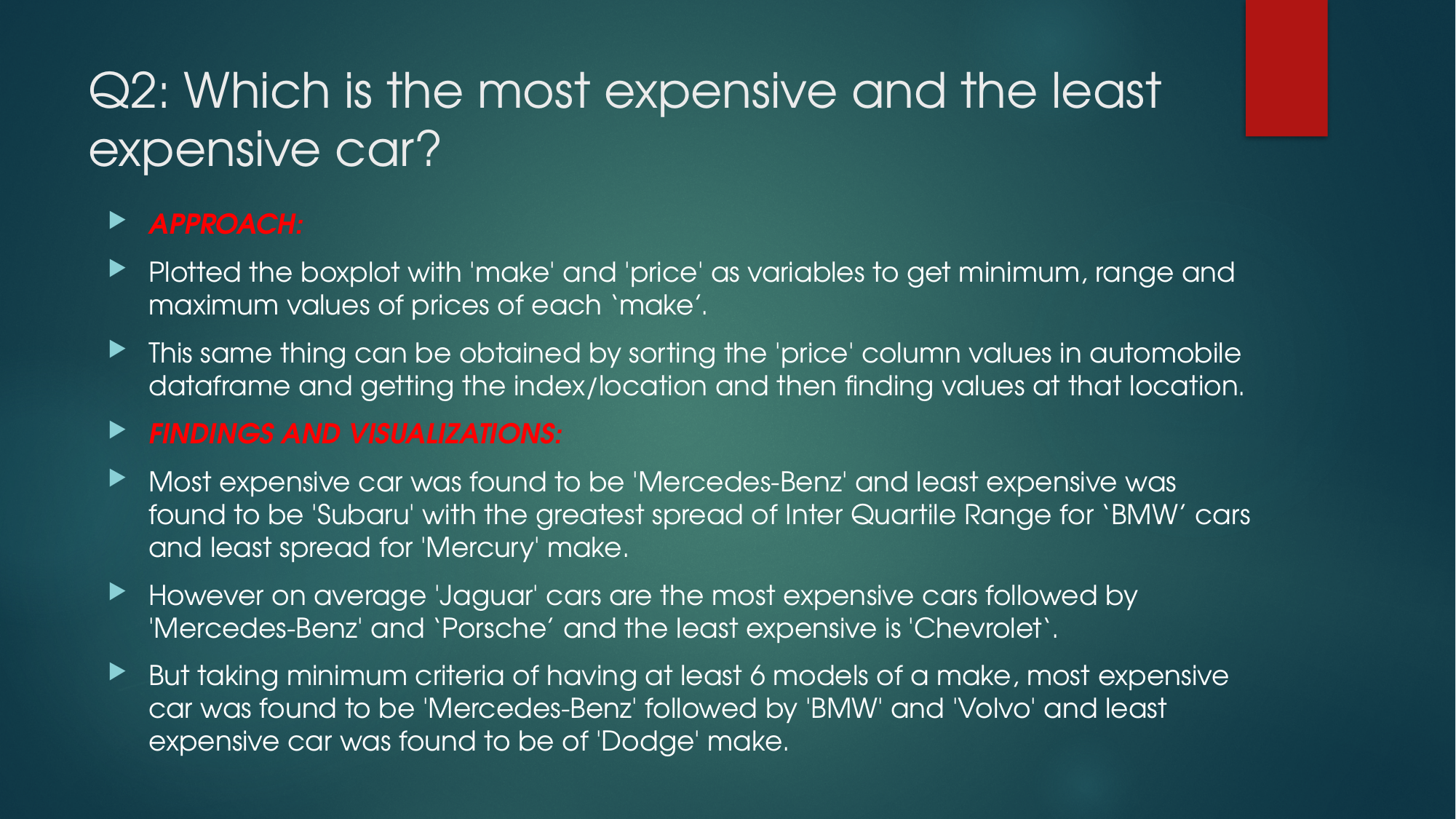

# Q2: Which is the most expensive and the least expensive car?
APPROACH:
Plotted the boxplot with 'make' and 'price' as variables to get minimum, range and maximum values of prices of each ‘make’.
This same thing can be obtained by sorting the 'price' column values in automobile dataframe and getting the index/location and then finding values at that location.
FINDINGS AND VISUALIZATIONS:
Most expensive car was found to be 'Mercedes-Benz' and least expensive was found to be 'Subaru' with the greatest spread of Inter Quartile Range for ‘BMW’ cars and least spread for 'Mercury' make.
However on average 'Jaguar' cars are the most expensive cars followed by 'Mercedes-Benz' and ‘Porsche’ and the least expensive is 'Chevrolet‘.
But taking minimum criteria of having at least 6 models of a make, most expensive car was found to be 'Mercedes-Benz' followed by 'BMW' and 'Volvo' and least expensive car was found to be of 'Dodge' make.